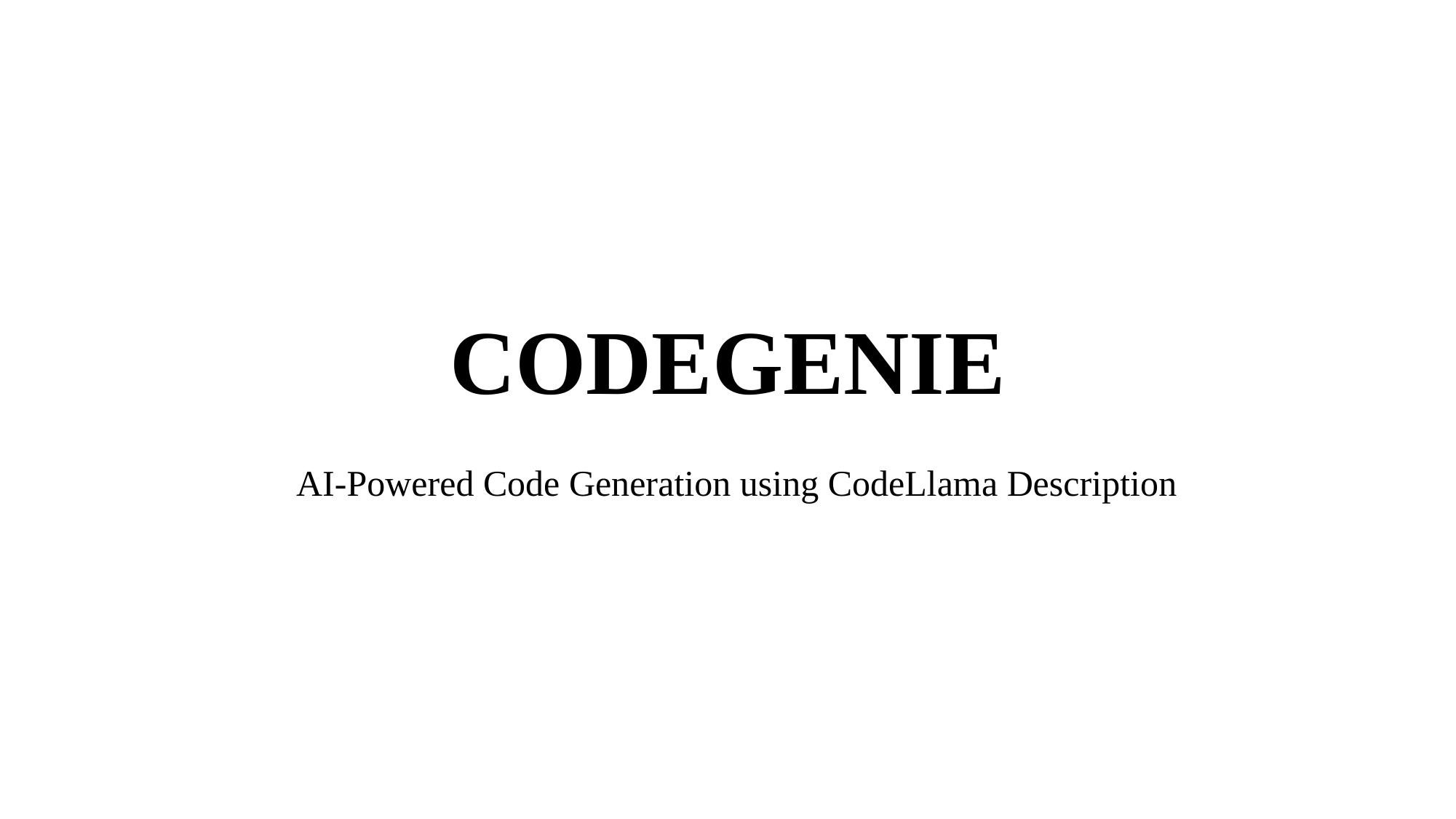

# CODEGENIE
AI-Powered Code Generation using CodeLlama Description